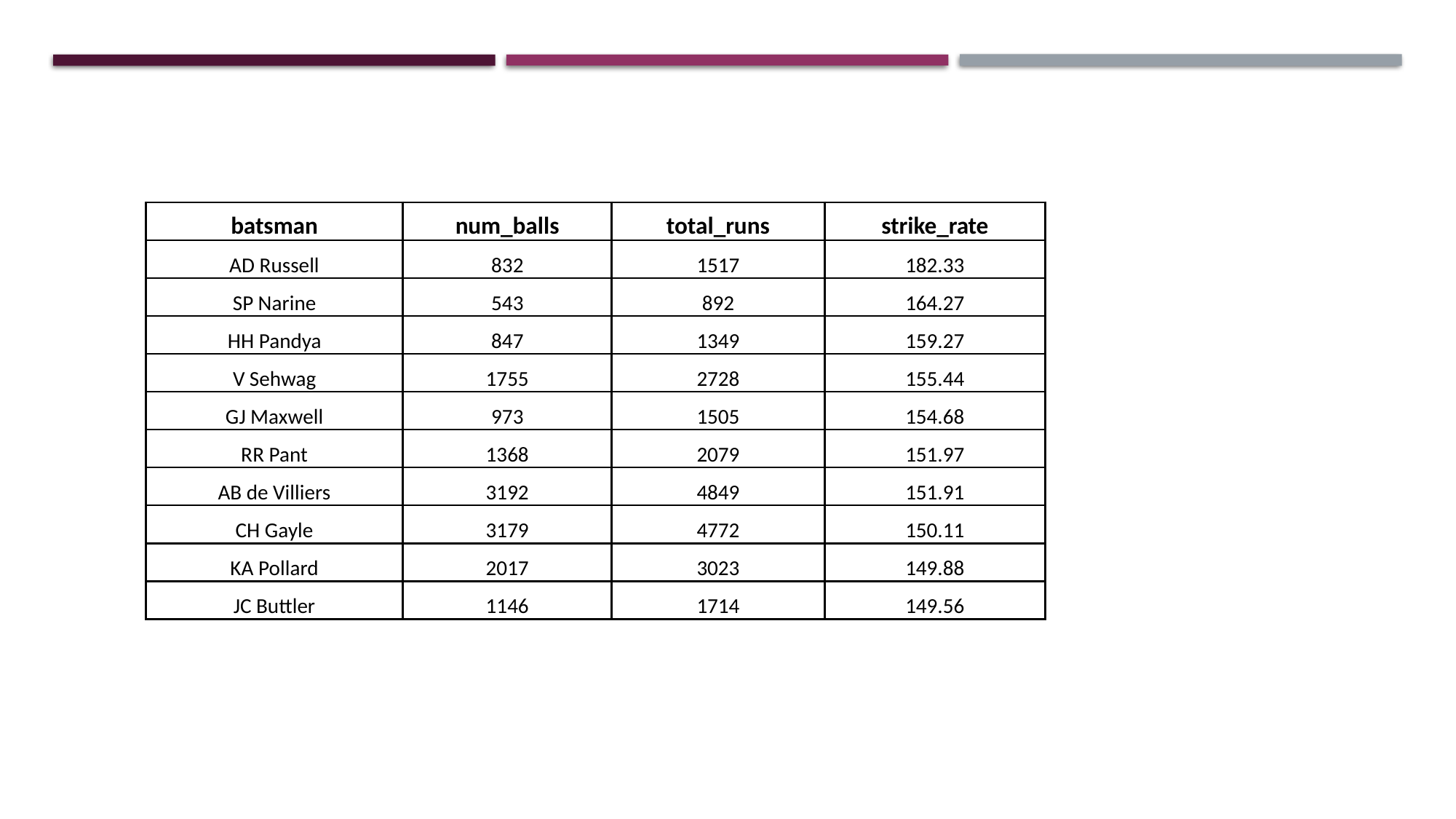

| batsman | num\_balls | total\_runs | strike\_rate |
| --- | --- | --- | --- |
| AD Russell | 832 | 1517 | 182.33 |
| SP Narine | 543 | 892 | 164.27 |
| HH Pandya | 847 | 1349 | 159.27 |
| V Sehwag | 1755 | 2728 | 155.44 |
| GJ Maxwell | 973 | 1505 | 154.68 |
| RR Pant | 1368 | 2079 | 151.97 |
| AB de Villiers | 3192 | 4849 | 151.91 |
| CH Gayle | 3179 | 4772 | 150.11 |
| KA Pollard | 2017 | 3023 | 149.88 |
| JC Buttler | 1146 | 1714 | 149.56 |